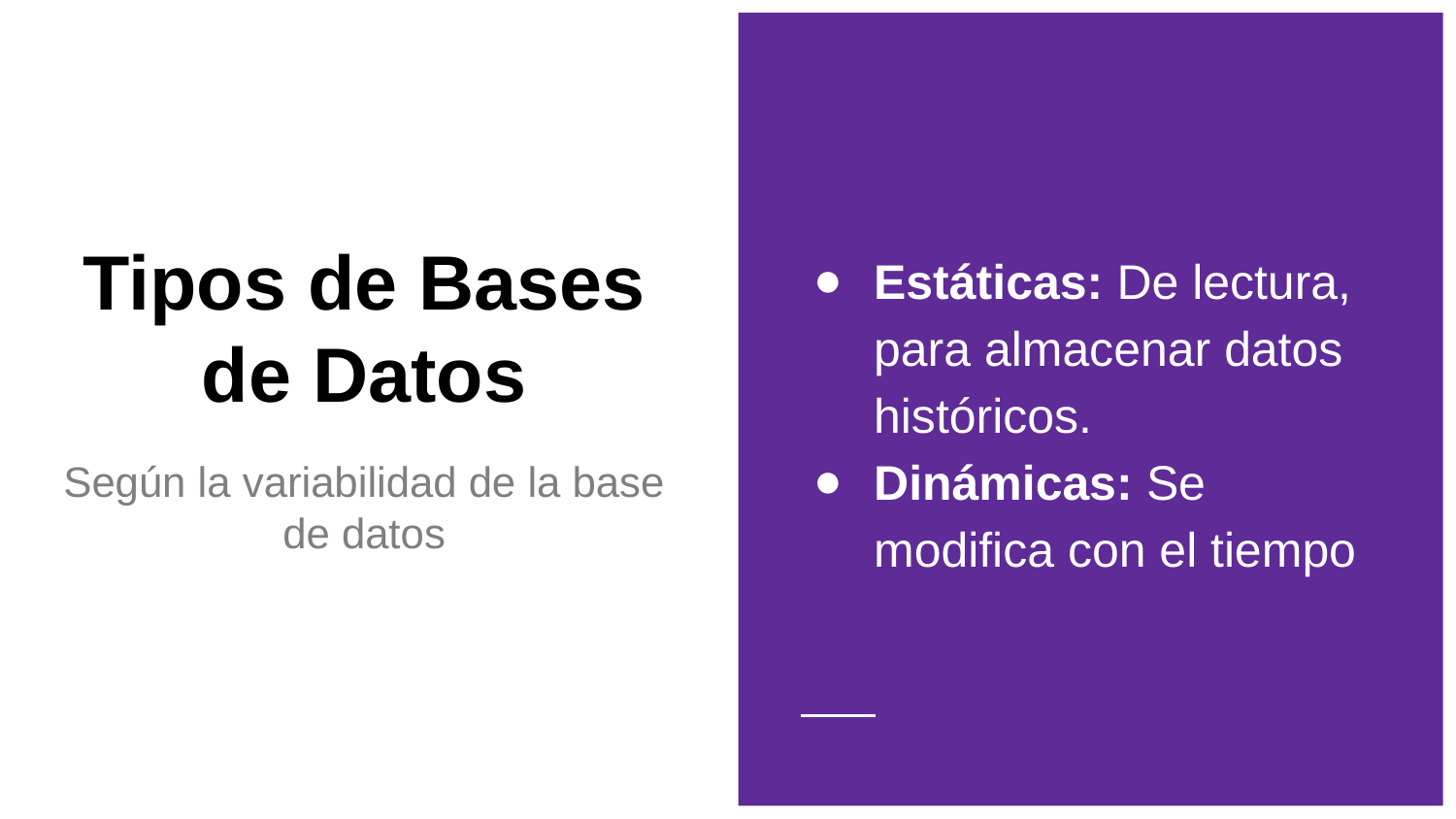

Estáticas: De lectura, para almacenar datos históricos.
Dinámicas: Se modifica con el tiempo
# Tipos de Bases de Datos
Según la variabilidad de la base de datos